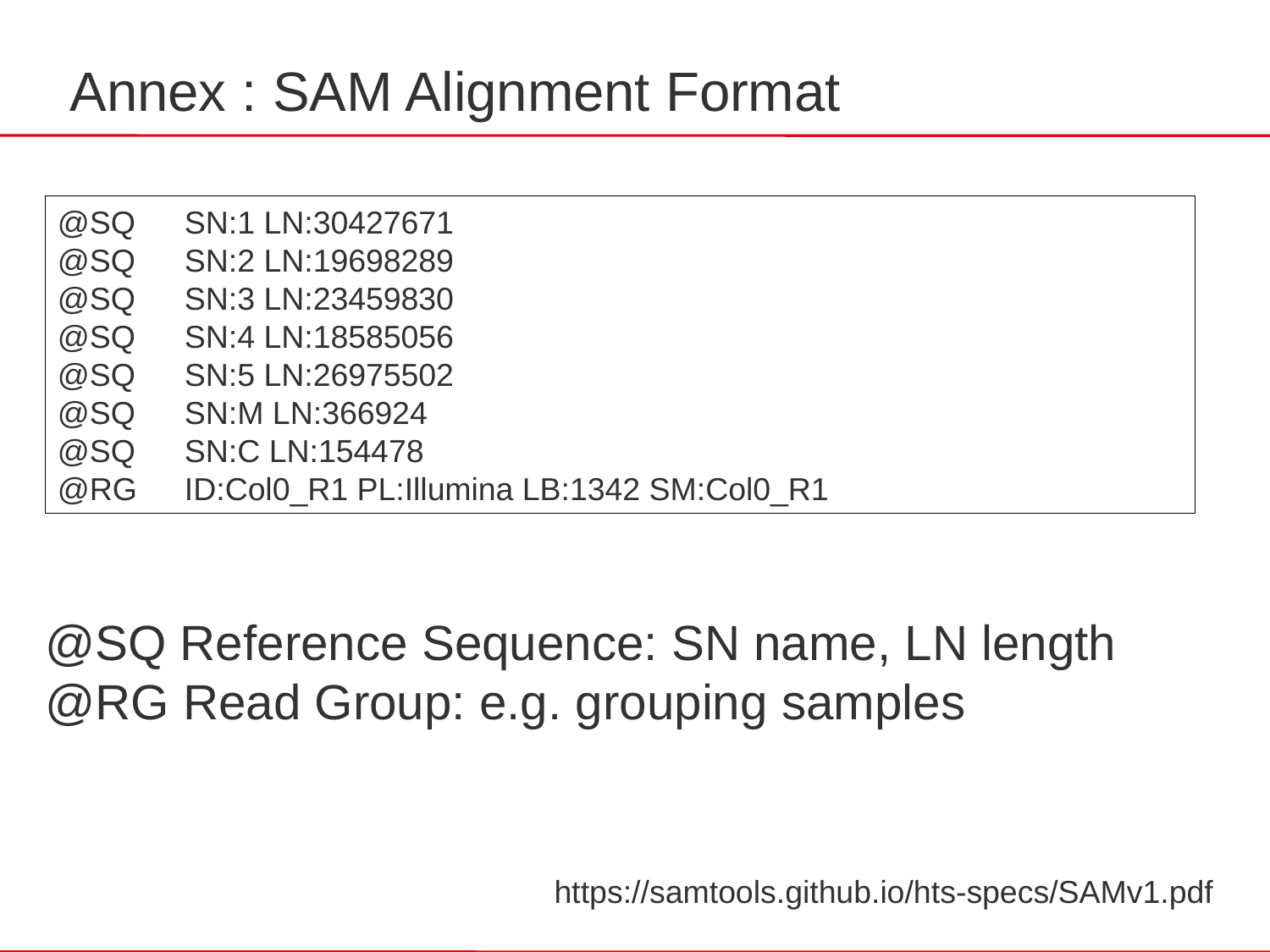

Annex : SAM Alignment Format
@SQ 	SN:1 LN:30427671
@SQ 	SN:2 LN:19698289
@SQ 	SN:3 LN:23459830
@SQ 	SN:4 LN:18585056
@SQ 	SN:5 LN:26975502
@SQ 	SN:M LN:366924
@SQ 	SN:C LN:154478
@RG 	ID:Col0_R1 PL:Illumina LB:1342 SM:Col0_R1
@SQ Reference Sequence: SN name, LN length
@RG Read Group: e.g. grouping samples

https://samtools.github.io/hts-specs/SAMv1.pdf